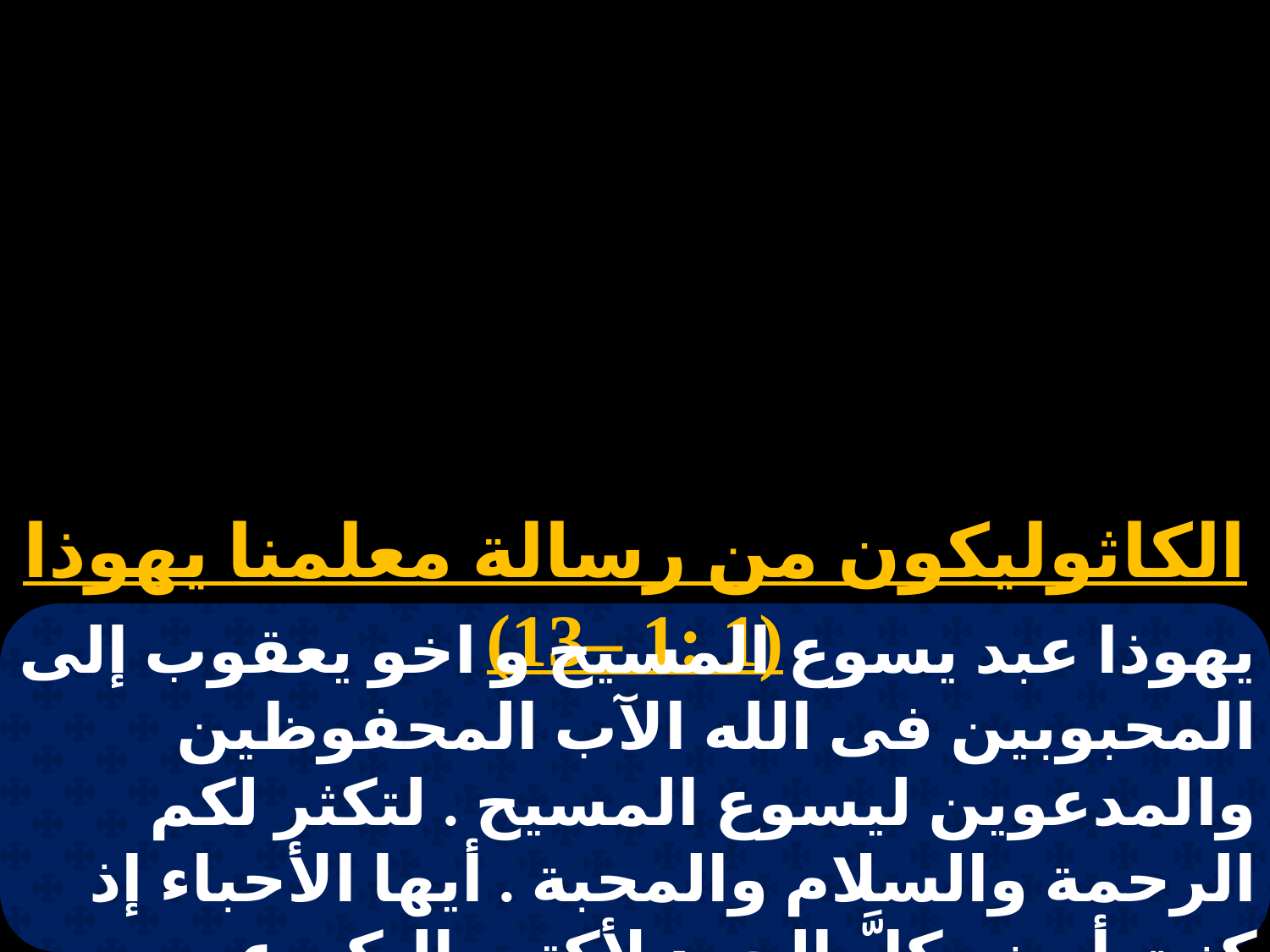

الكاثوليكون من رسالة معلمنا يهوذا (1 :1 –13)
يهوذا عبد يسوع المسيح و اخو يعقوب إلى المحبوبين فى الله الآب المحفوظين والمدعوين ليسوع المسيح . لتكثر لكم الرحمة والسلام والمحبة . أيها الأحباء إذ كنت أصنع كلَّ الجهد لأكتب إليكم عن خلاصكم جميعاً